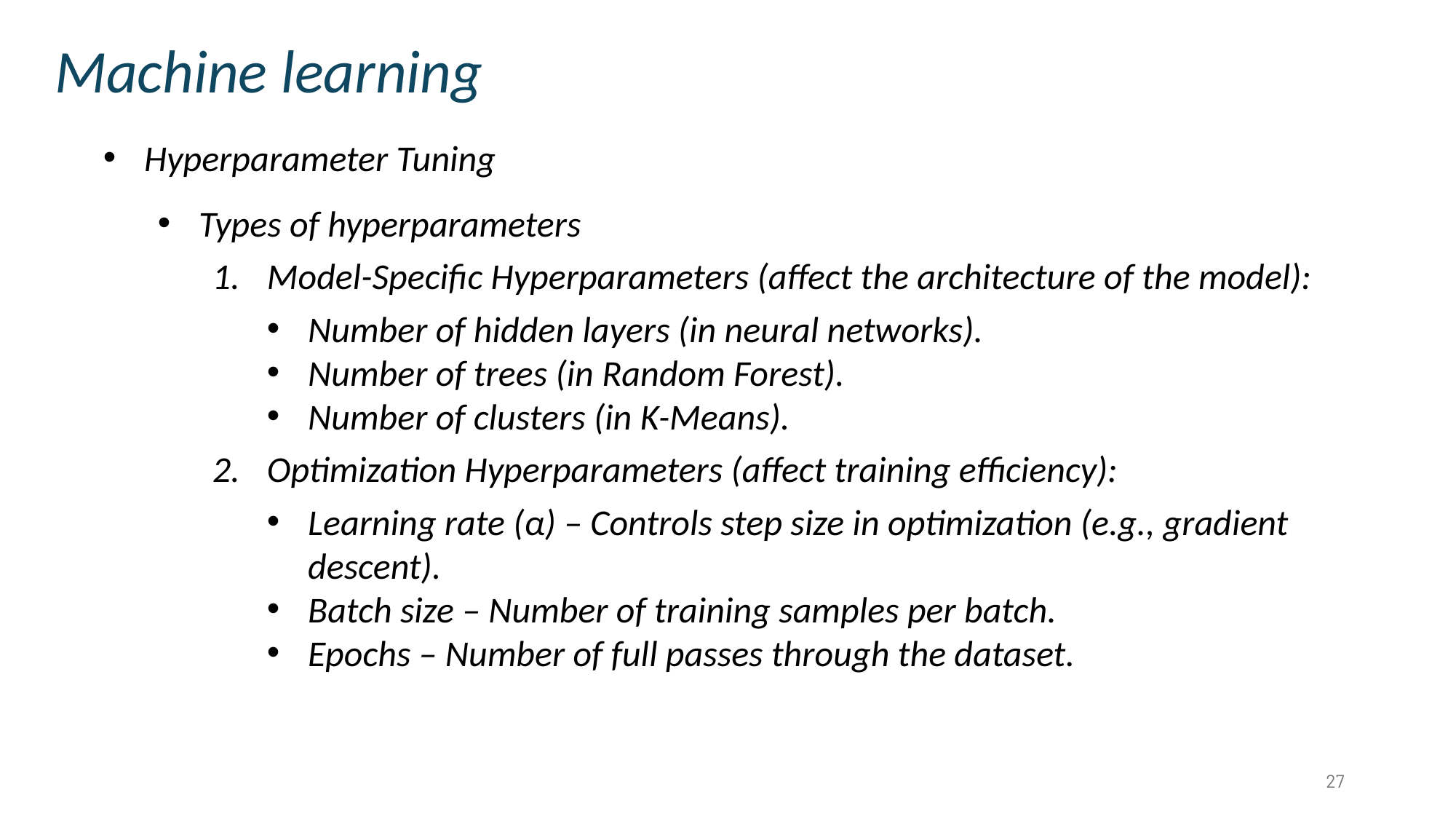

Machine learning
Hyperparameter Tuning
Types of hyperparameters
Model-Specific Hyperparameters (affect the architecture of the model):
Number of hidden layers (in neural networks).
Number of trees (in Random Forest).
Number of clusters (in K-Means).
Optimization Hyperparameters (affect training efficiency):
Learning rate (α) – Controls step size in optimization (e.g., gradient descent).
Batch size – Number of training samples per batch.
Epochs – Number of full passes through the dataset.
27